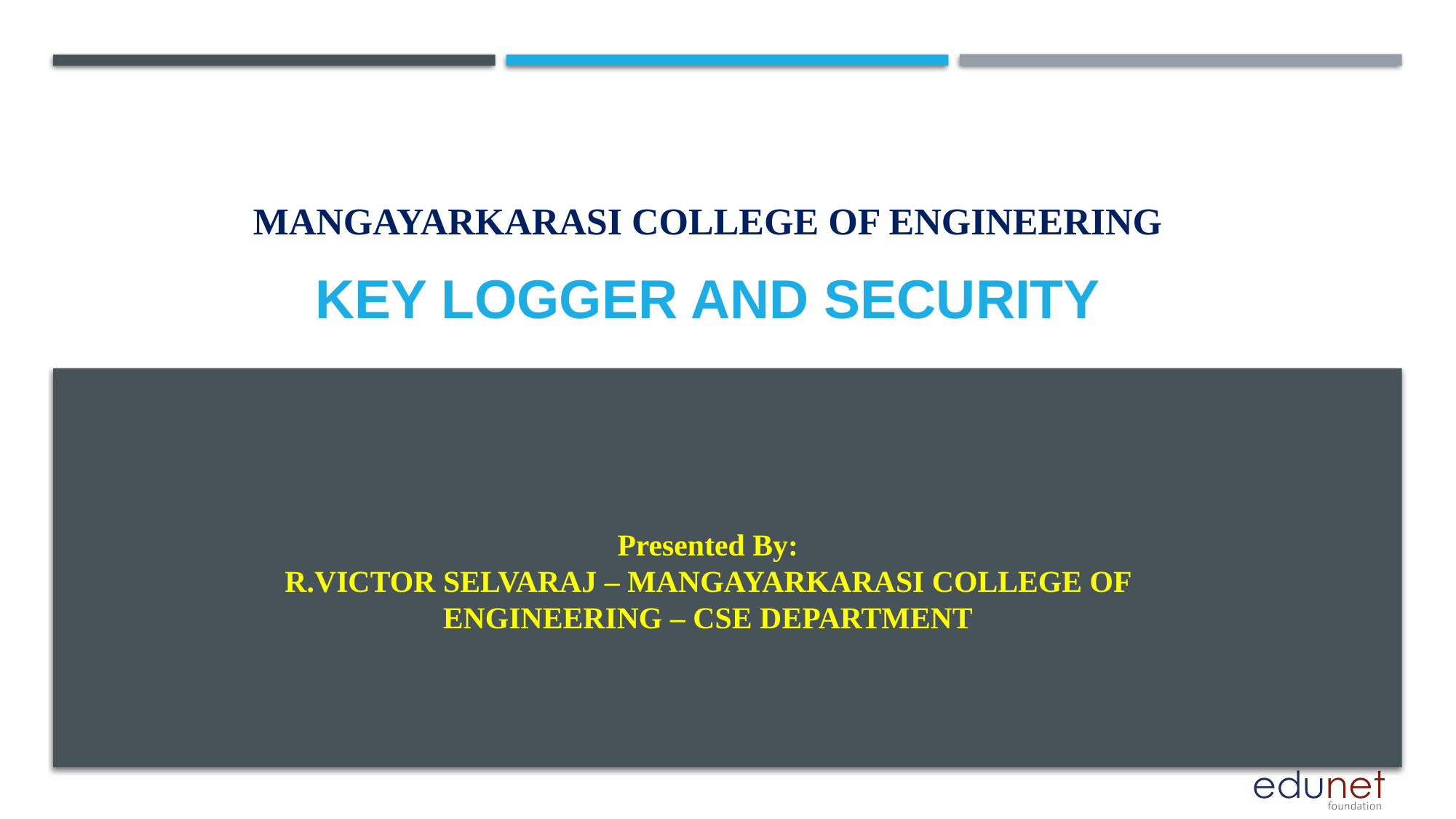

Mangayarkarasi college of engineering
# Key LOGGER and security
Presented By:
R.VICTOR SELVARAJ – MANGAYARKARASI COLLEGE OF ENGINEERING – CSE DEPARTMENT